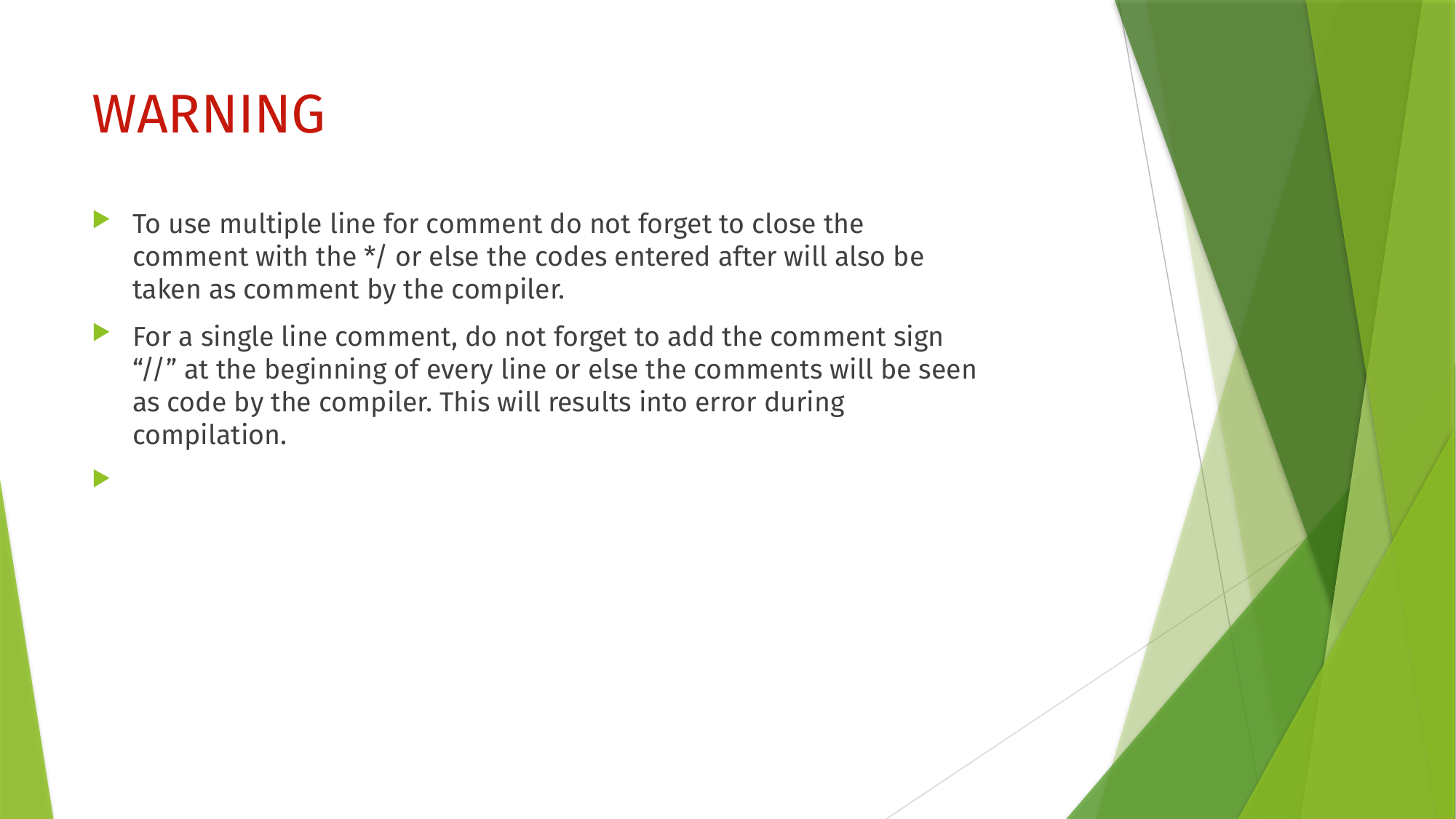

# WARNING
To use multiple line for comment do not forget to close the comment with the */ or else the codes entered after will also be taken as comment by the compiler.
For a single line comment, do not forget to add the comment sign “//” at the beginning of every line or else the comments will be seen as code by the compiler. This will results into error during compilation.